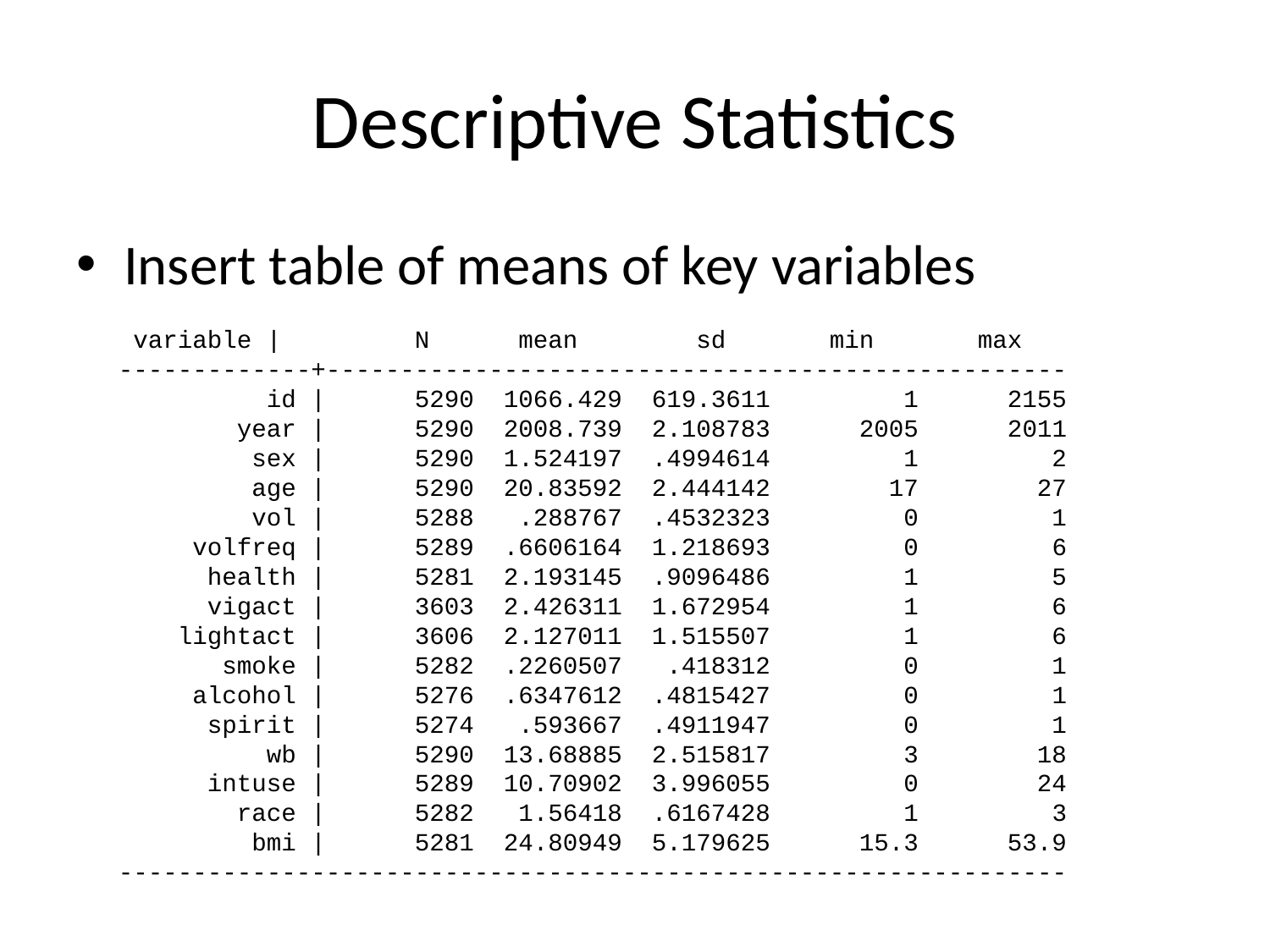

# Descriptive Statistics
Insert table of means of key variables
 variable |         N      mean        sd       min       max
-------------+--------------------------------------------------
          id |      5290  1066.429  619.3611         1      2155
        year |      5290  2008.739  2.108783      2005      2011
         sex |      5290  1.524197  .4994614         1         2
         age |      5290  20.83592  2.444142        17        27
         vol |      5288   .288767  .4532323         0         1
     volfreq |      5289  .6606164  1.218693         0         6
      health |      5281  2.193145  .9096486         1         5
      vigact |      3603  2.426311  1.672954         1         6
    lightact |      3606  2.127011  1.515507         1         6
       smoke |      5282  .2260507   .418312         0         1
     alcohol |      5276  .6347612  .4815427         0         1
      spirit |      5274   .593667  .4911947         0         1
          wb |      5290  13.68885  2.515817         3        18
      intuse |      5289  10.70902  3.996055         0        24
        race |      5282   1.56418  .6167428         1         3
         bmi |      5281  24.80949  5.179625      15.3      53.9
----------------------------------------------------------------